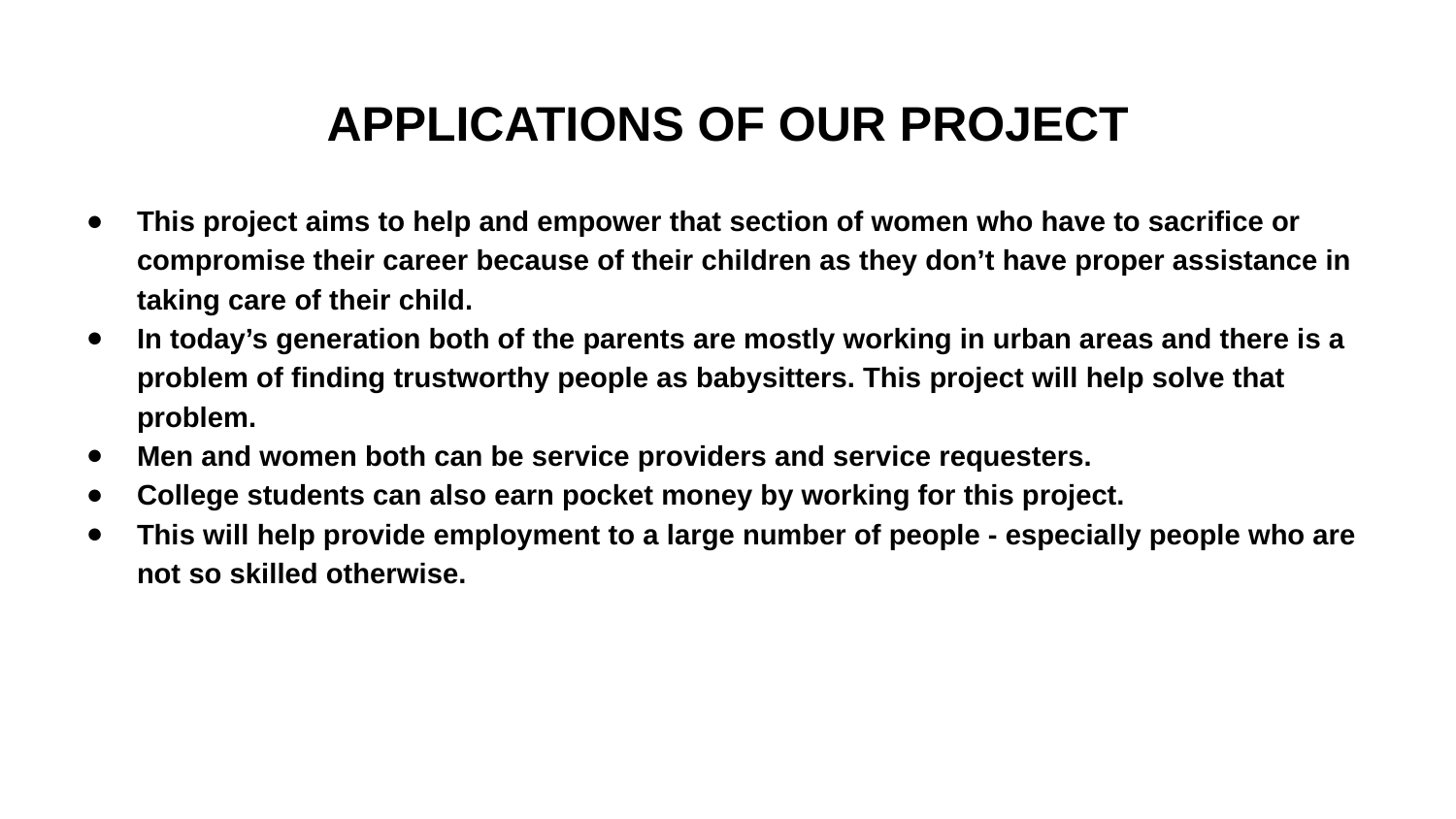

# APPLICATIONS OF OUR PROJECT

This project aims to help and empower that section of women who have to sacrifice or compromise their career because of their children as they don’t have proper assistance in  taking care of their child.
In today’s generation both of the parents are mostly working in urban areas and there is a problem of finding trustworthy people as babysitters. This project will help solve that problem.
Men and women both can be service providers and service requesters.
College students can also earn pocket money by working for this project.
This will help provide employment to a large number of people - especially people who are not so skilled otherwise.